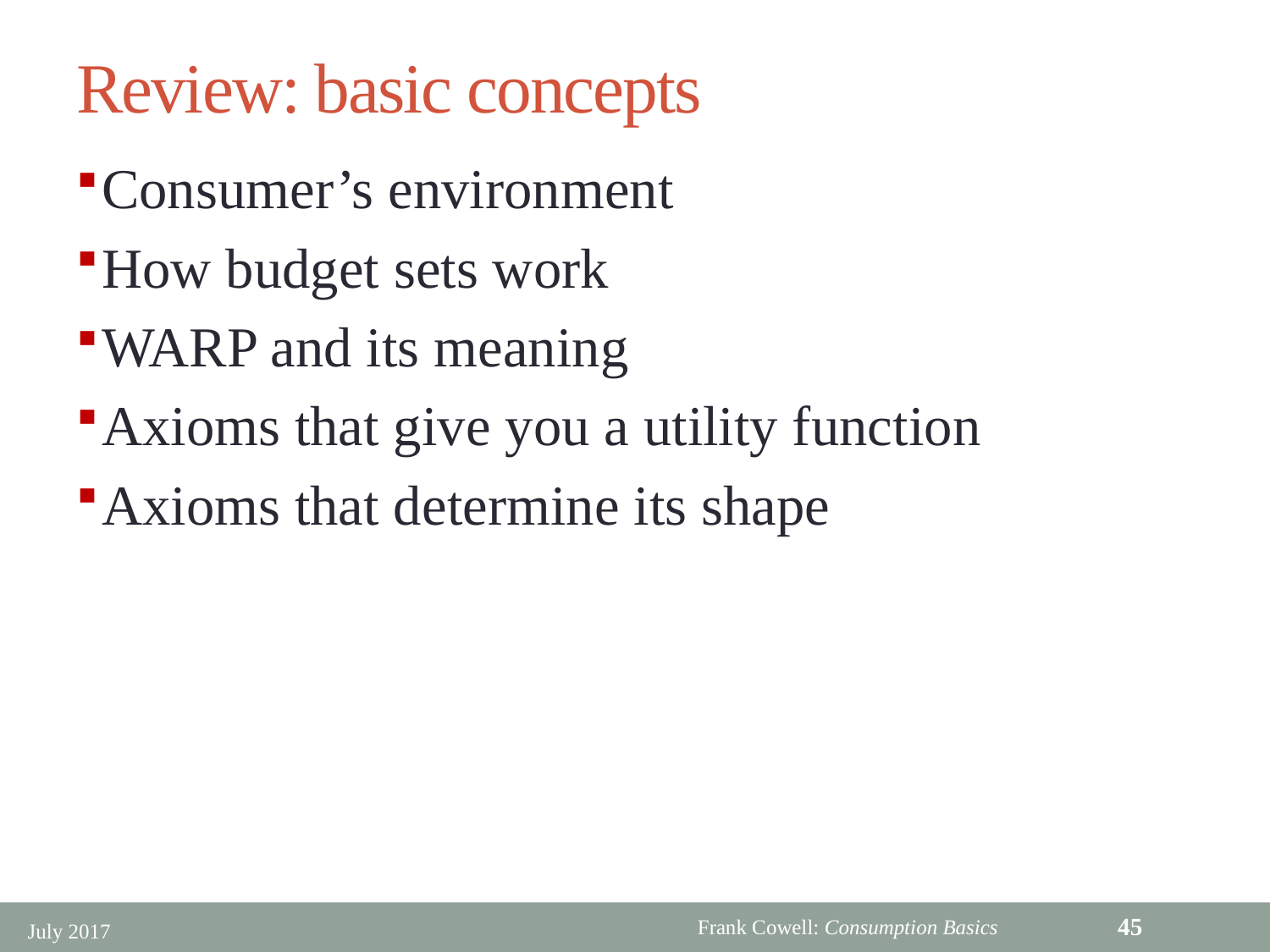

# Review: basic concepts
Consumer’s environment
How budget sets work
WARP and its meaning
Axioms that give you a utility function
Axioms that determine its shape
45
July 2017